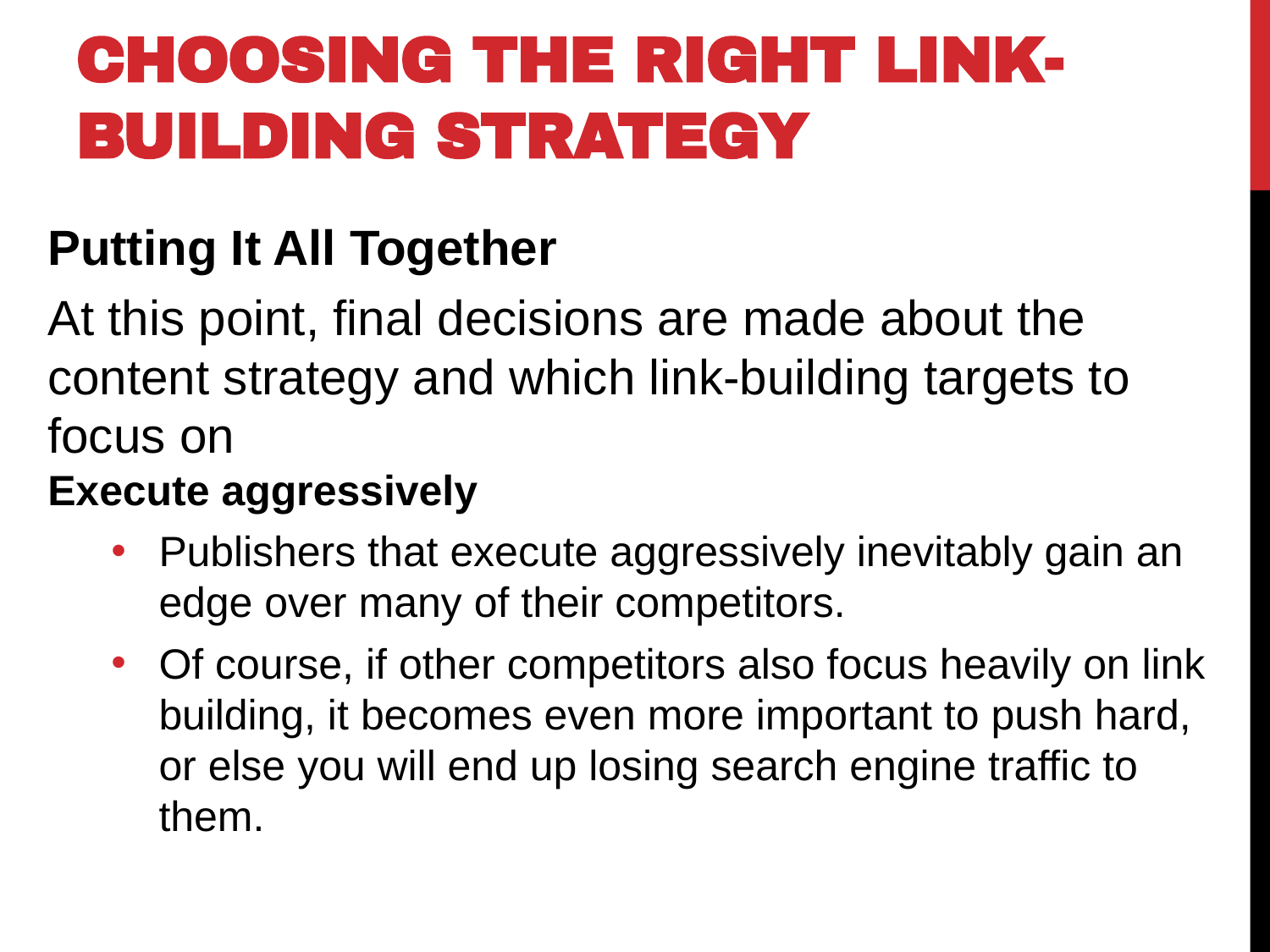

# Choosing the Right Link-Building Strategy
Putting It All Together
At this point, final decisions are made about the content strategy and which link-building targets to focus on
Execute aggressively
Publishers that execute aggressively inevitably gain an edge over many of their competitors.
Of course, if other competitors also focus heavily on link building, it becomes even more important to push hard, or else you will end up losing search engine traffic to them.